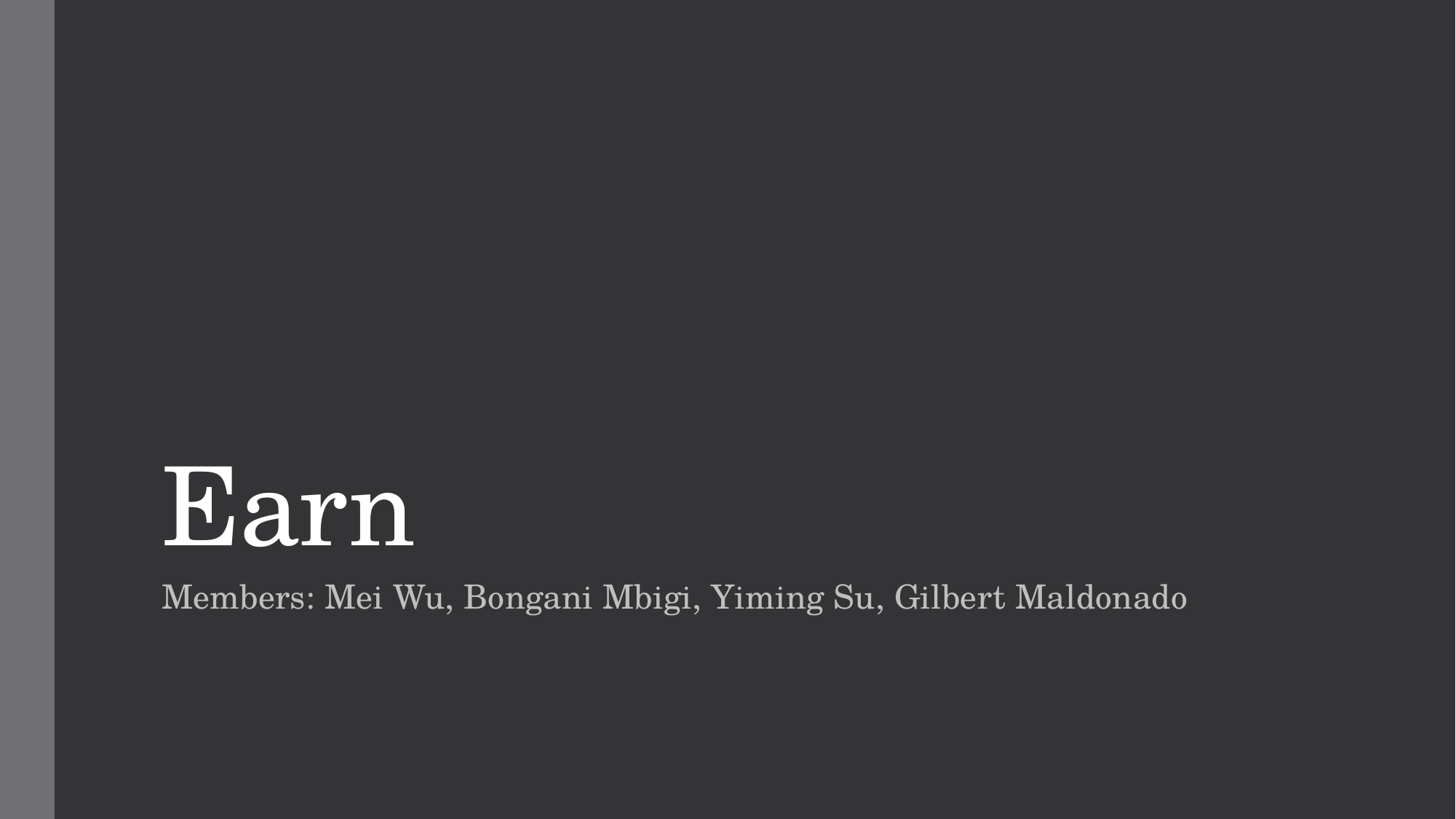

# Earn
Members: Mei Wu, Bongani Mbigi, Yiming Su, Gilbert Maldonado